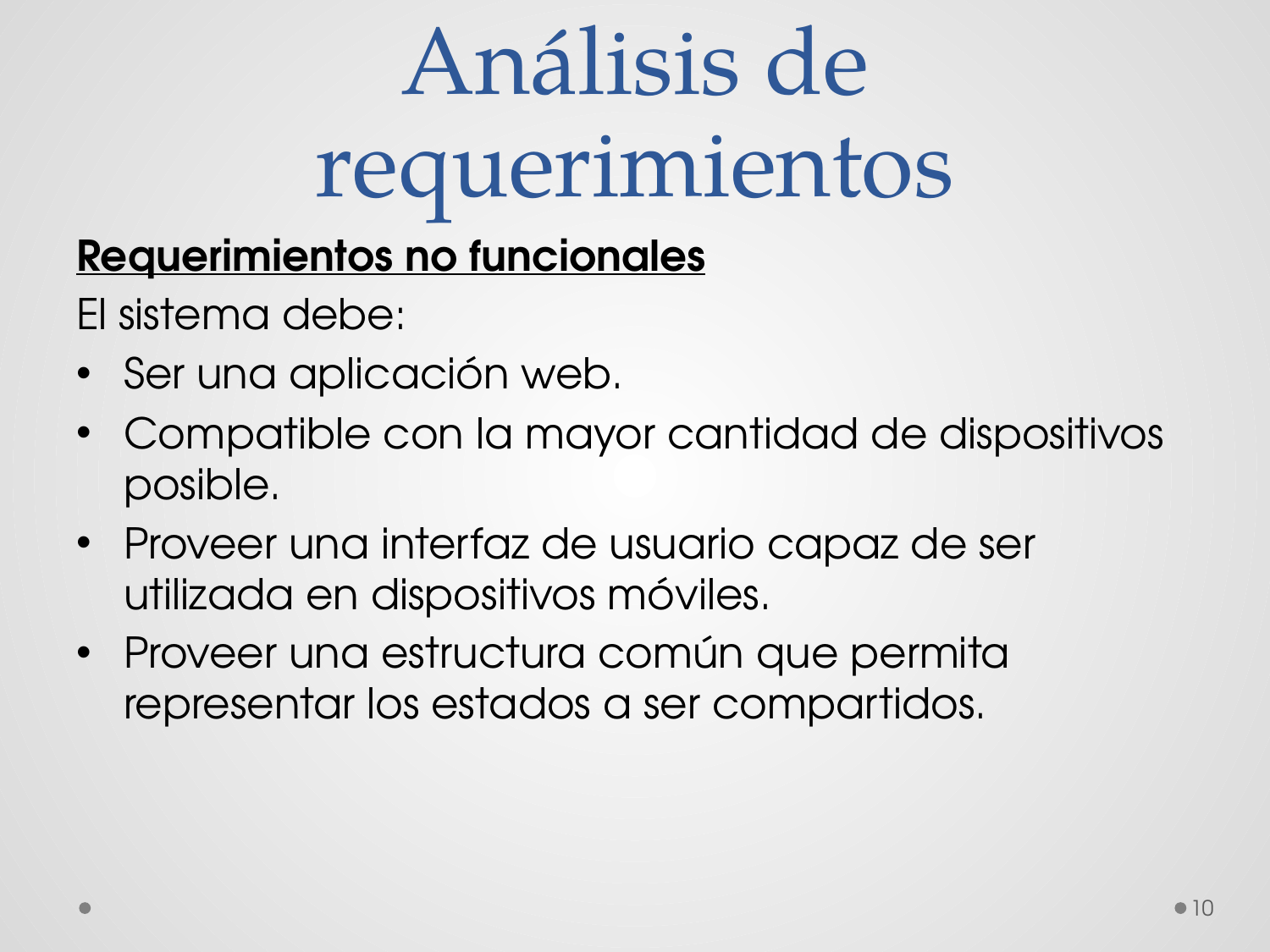

# Análisis de requerimientos
Requerimientos no funcionales
El sistema debe:
Ser una aplicación web.
Compatible con la mayor cantidad de dispositivos posible.
Proveer una interfaz de usuario capaz de ser utilizada en dispositivos móviles.
Proveer una estructura común que permita representar los estados a ser compartidos.
10